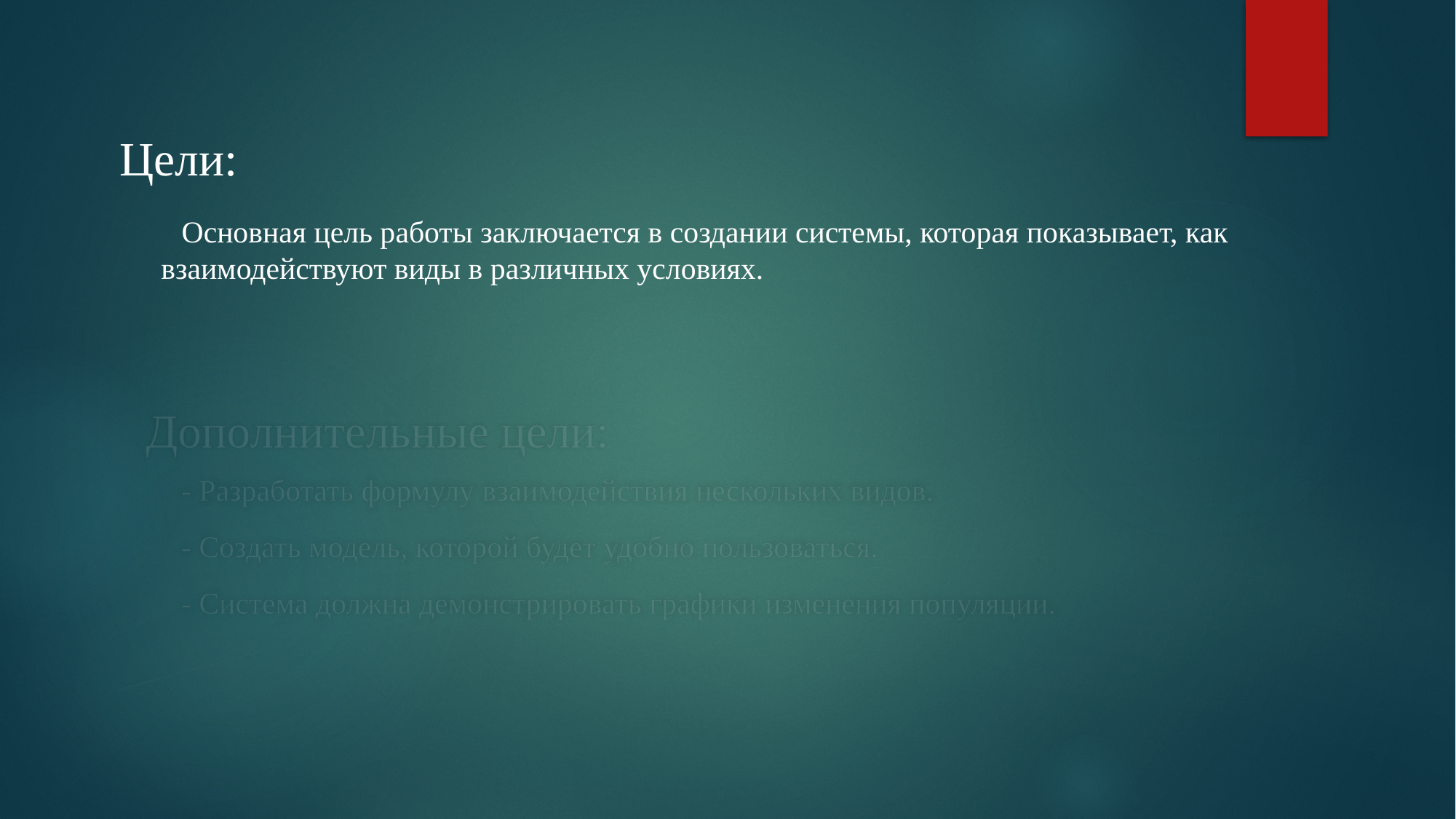

# Цели:
   Основная цель работы заключается в создании системы, которая показывает, как взаимодействуют виды в различных условиях.
Дополнительные цели:
 - Разработать формулу взаимодействия нескольких видов.
 - Создать модель, которой будет удобно пользоваться.
 - Система должна демонстрировать графики изменения популяции.